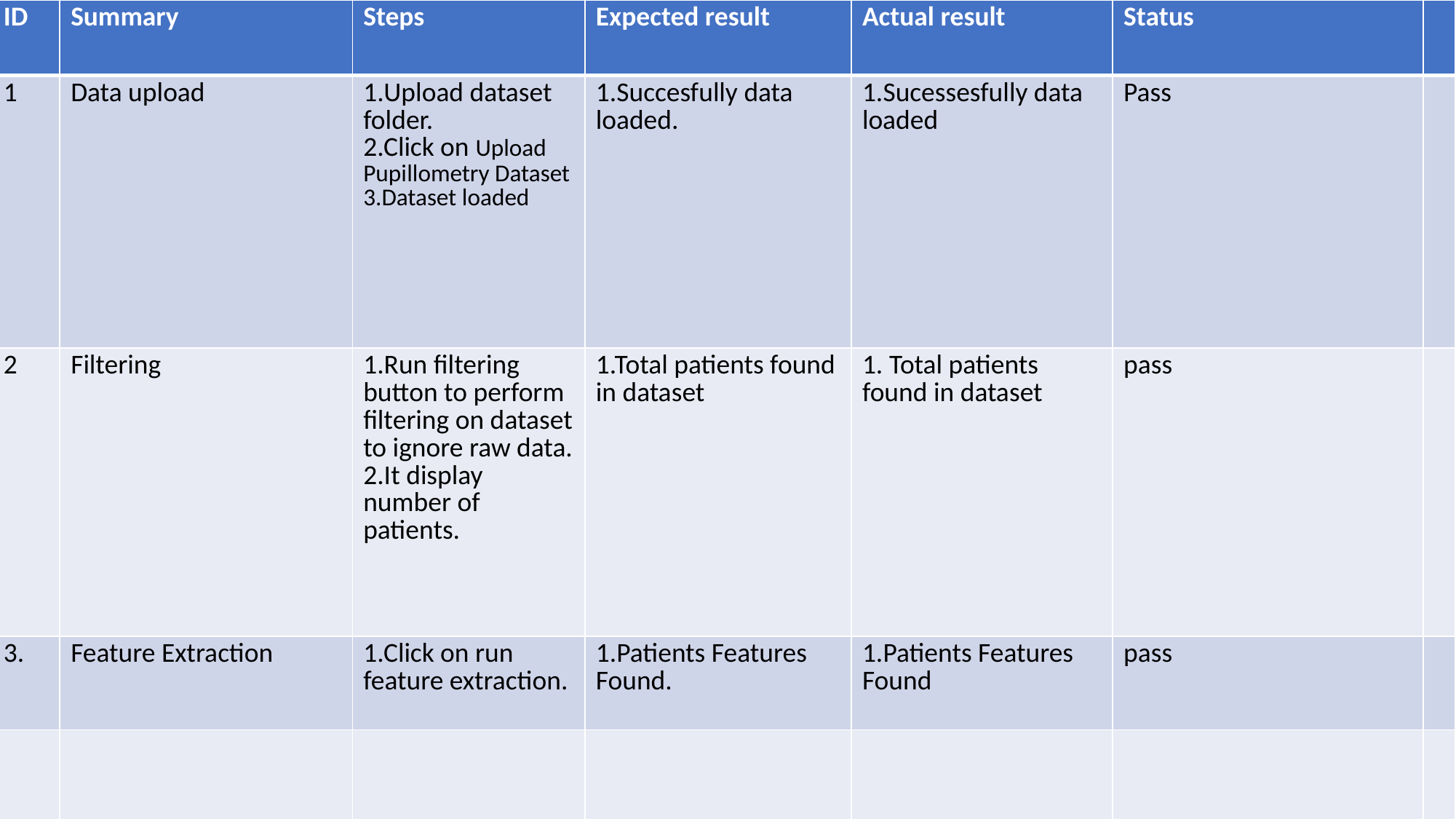

| ID | Summary | Steps | Expected result | Actual result | Status |  |
| --- | --- | --- | --- | --- | --- | --- |
| 1 | Data upload | 1.Upload dataset folder. 2.Click on Upload Pupillometry Dataset 3.Dataset loaded | 1.Succesfully data loaded. | 1.Sucessesfully data loaded | Pass |  |
| 2 | Filtering | 1.Run filtering button to perform filtering on dataset to ignore raw data. 2.It display number of patients. | 1.Total patients found in dataset | 1. Total patients found in dataset | pass |  |
| 3. | Feature Extraction | 1.Click on run feature extraction. | 1.Patients Features Found. | 1.Patients Features Found | pass |  |
|  |  |  |  |  |  |  |